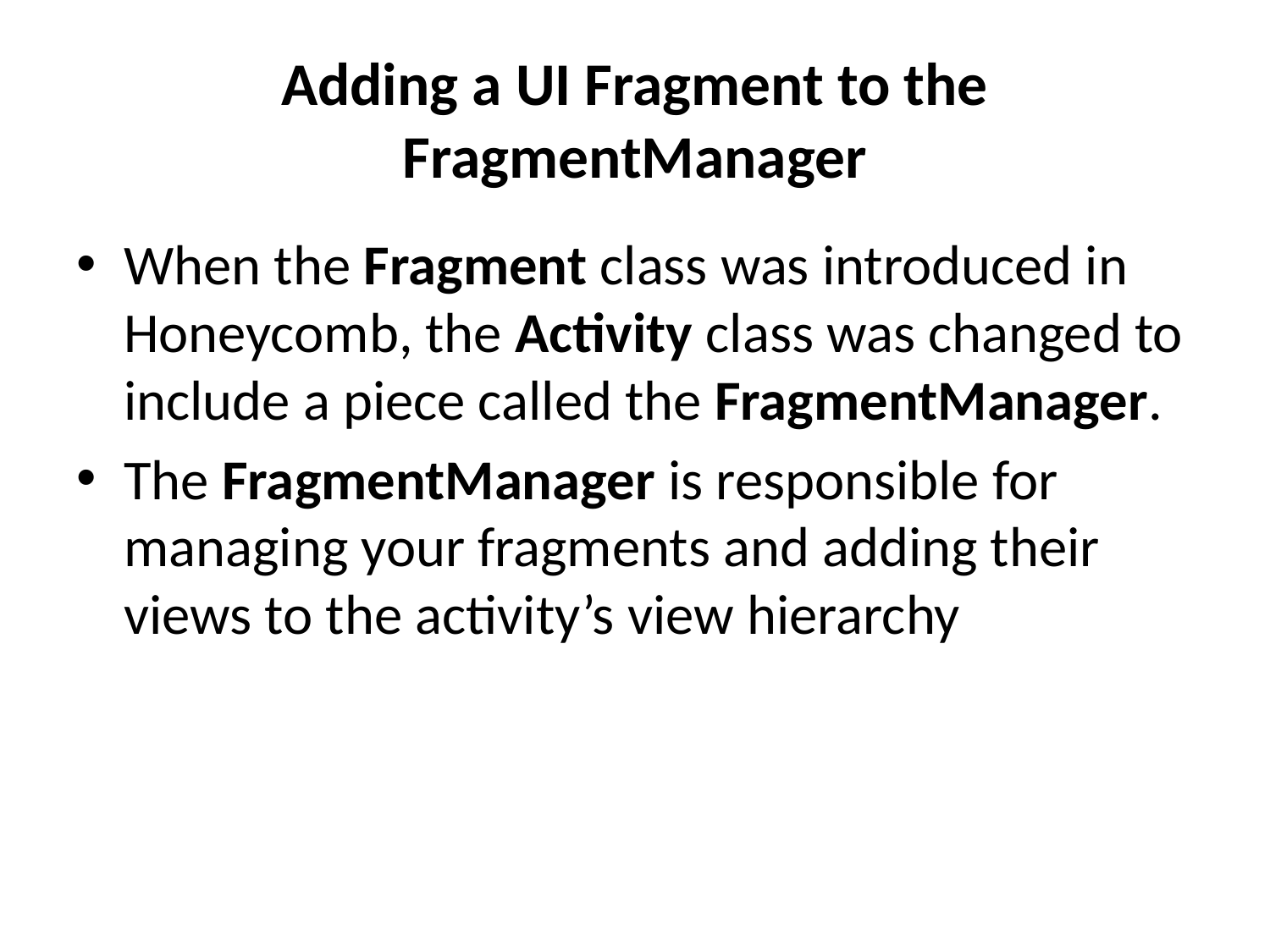

# Adding a UI Fragment to the FragmentManager
When the Fragment class was introduced in Honeycomb, the Activity class was changed to include a piece called the FragmentManager.
The FragmentManager is responsible for managing your fragments and adding their views to the activity’s view hierarchy